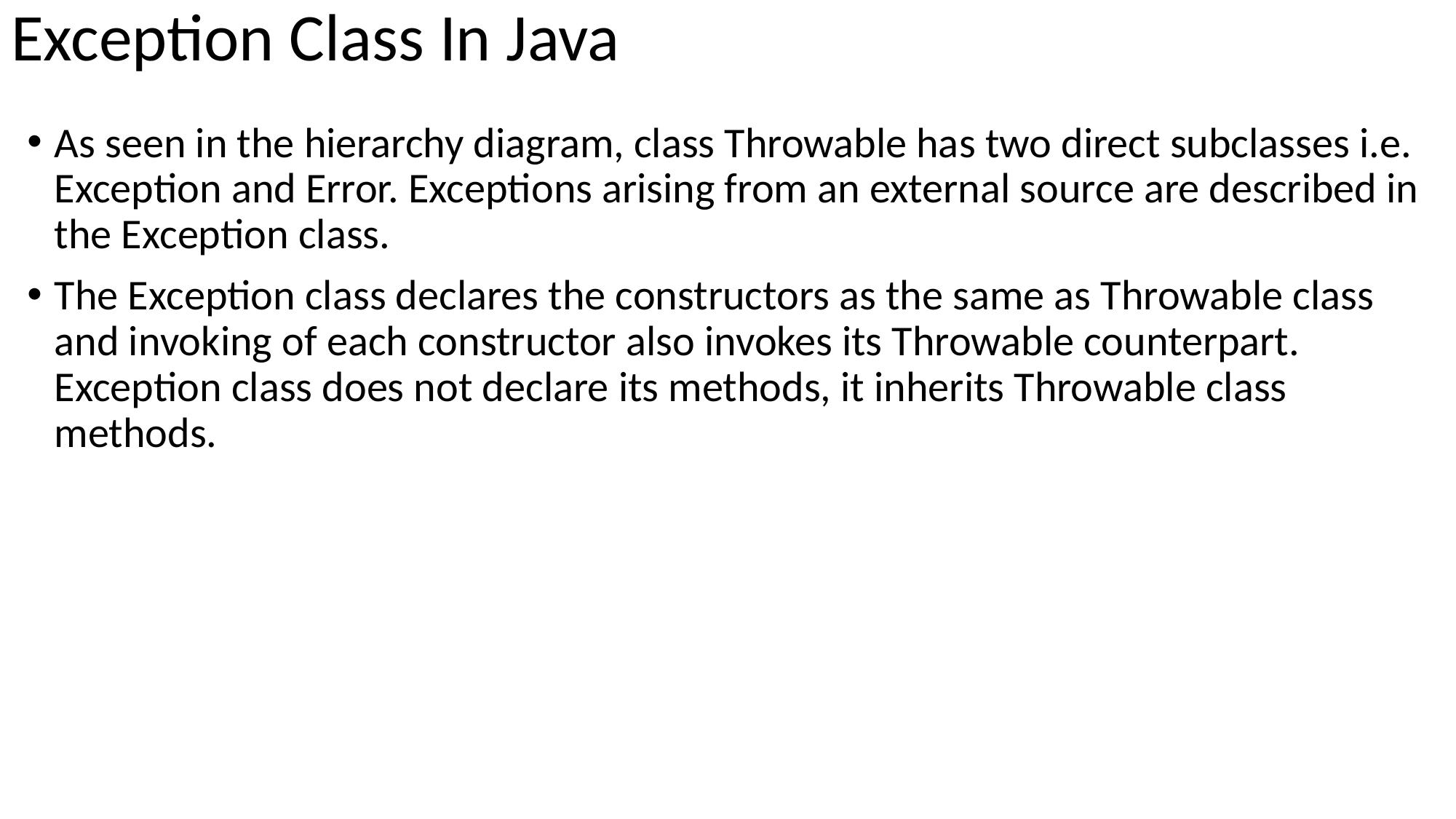

# Exception Class In Java
As seen in the hierarchy diagram, class Throwable has two direct subclasses i.e. Exception and Error. Exceptions arising from an external source are described in the Exception class.
The Exception class declares the constructors as the same as Throwable class and invoking of each constructor also invokes its Throwable counterpart. Exception class does not declare its methods, it inherits Throwable class methods.